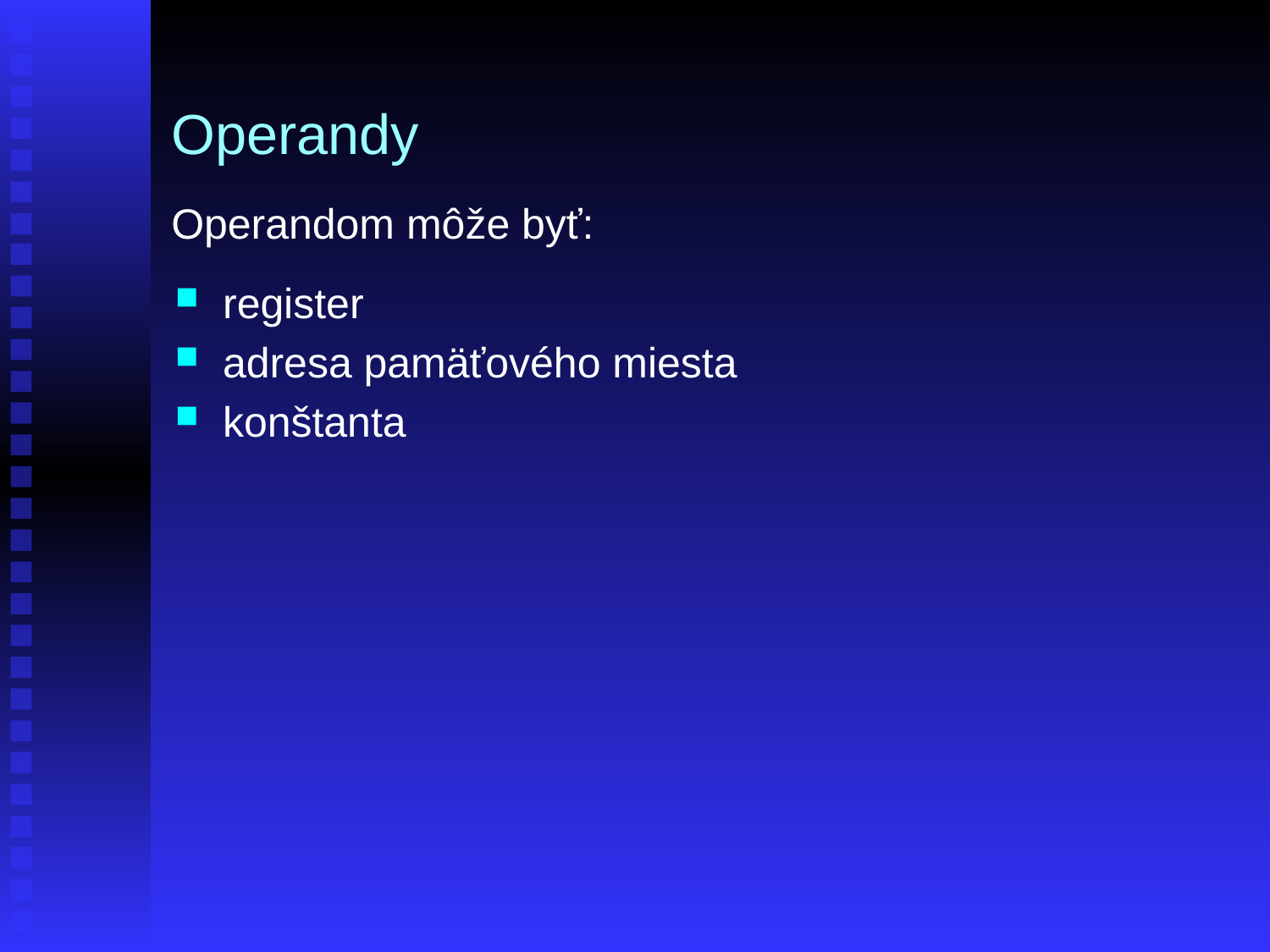

# Operandy
Operandom môže byť:
register
adresa pamäťového miesta
konštanta